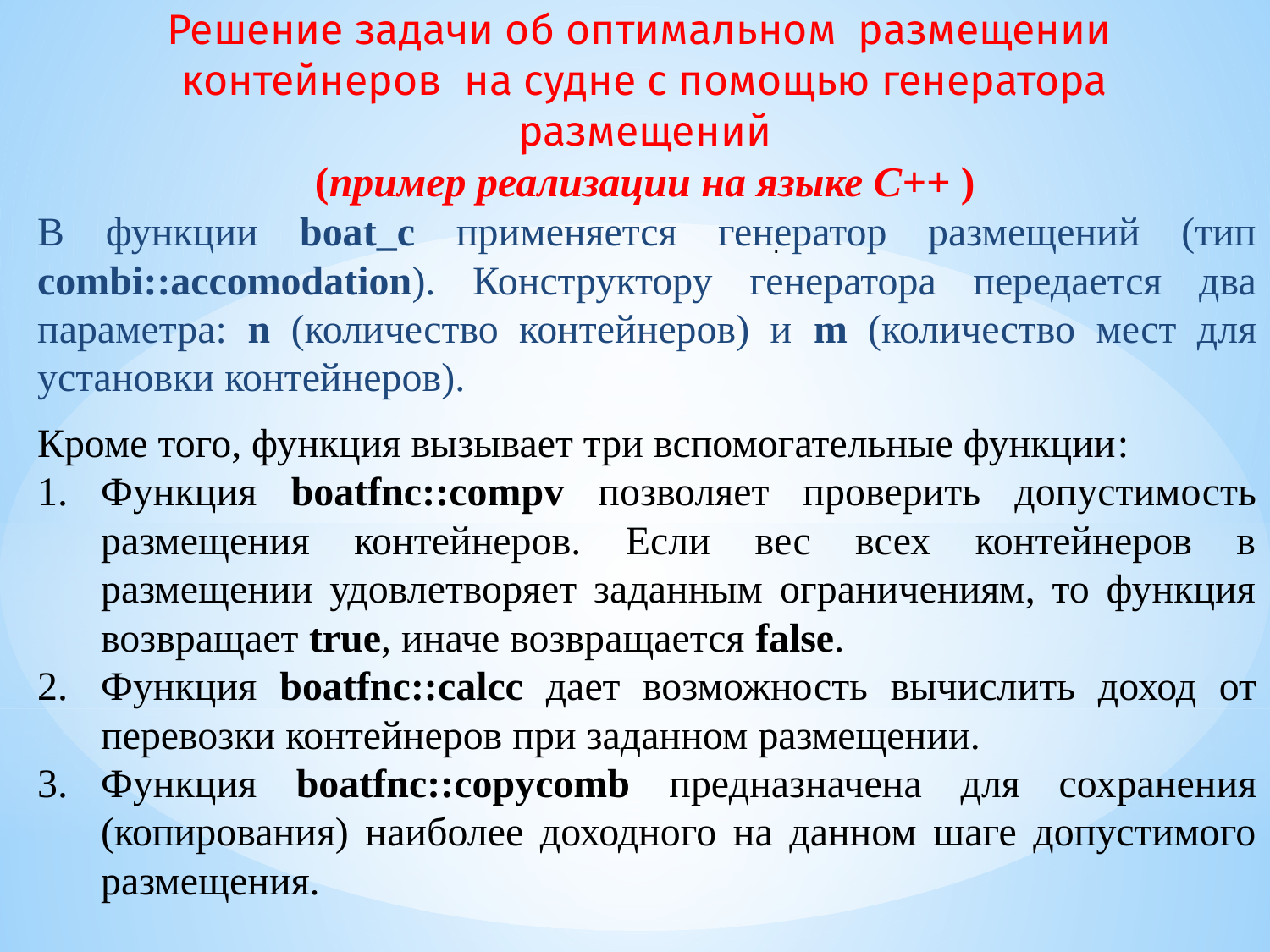

Решение задачи об оптимальном  размещении  контейнеров  на судне с помощью генератора размещений
(пример реализации на языке С++ )
В функции boat_c применяется генератор размещений (тип combi::accomodation). Конструктору генератора передается два параметра: n (количество контейнеров) и m (количество мест для установки контейнеров).

Кроме того, функция вызывает три вспомогательные функции:
Функция boatfnc::compv позволяет проверить допустимость размещения контейнеров. Если вес всех контейнеров в размещении удовлетворяет заданным ограничениям, то функция возвращает true, иначе возвращается false.
Функция boatfnc::calcc дает возможность вычислить доход от перевозки контейнеров при заданном размещении.
Функция boatfnc::copycomb предназначена для сохранения (копирования) наиболее доходного на данном шаге допустимого размещения.
.